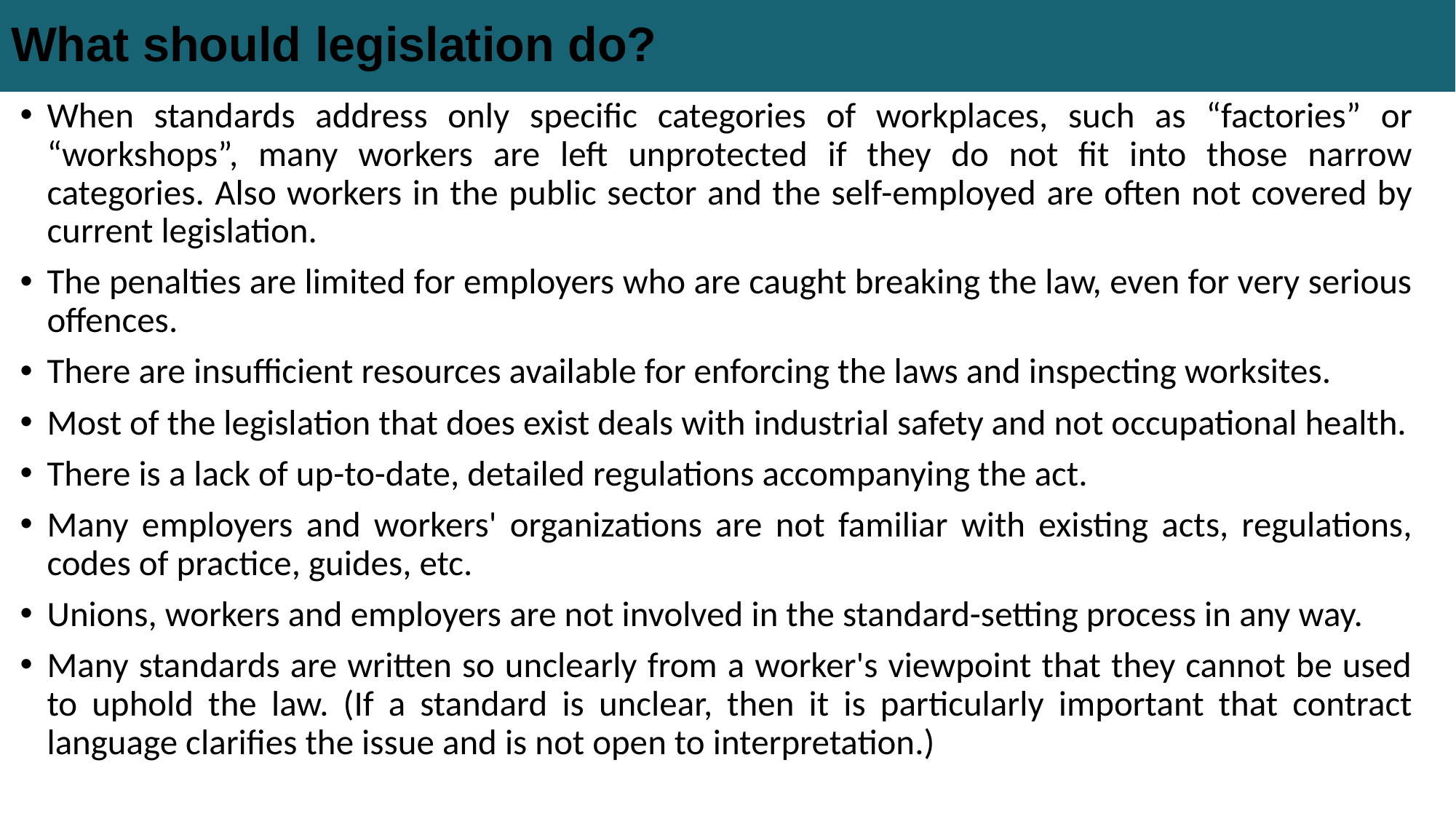

# What should legislation do?
When standards address only specific categories of workplaces, such as “factories” or “workshops”, many workers are left unprotected if they do not fit into those narrow categories. Also workers in the public sector and the self-employed are often not covered by current legislation.
The penalties are limited for employers who are caught breaking the law, even for very serious offences.
There are insufficient resources available for enforcing the laws and inspecting worksites.
Most of the legislation that does exist deals with industrial safety and not occupational health.
There is a lack of up-to-date, detailed regulations accompanying the act.
Many employers and workers' organizations are not familiar with existing acts, regulations, codes of practice, guides, etc.
Unions, workers and employers are not involved in the standard-setting process in any way.
Many standards are written so unclearly from a worker's viewpoint that they cannot be used to uphold the law. (If a standard is unclear, then it is particularly important that contract language clarifies the issue and is not open to interpretation.)